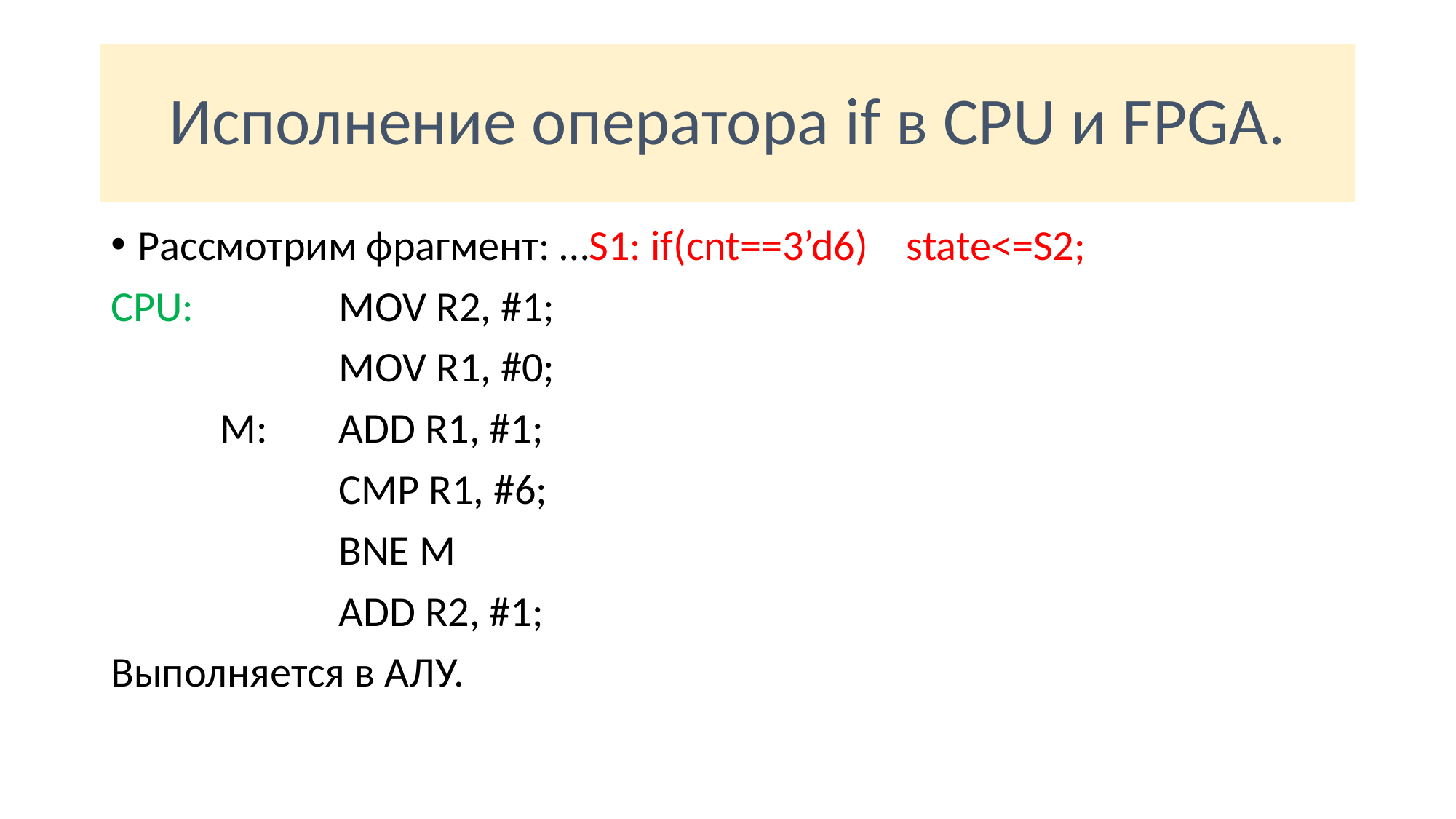

# Исполнение оператора if в CPU и FPGA.
Рассмотрим фрагмент: …S1: if(cnt==3’d6)    state<=S2;
CPU:     	 MOV R2, #1;
		 MOV R1, #0;
	M:	 ADD R1, #1;
		 CMP R1, #6;
		 BNE M
		 ADD R2, #1;
Выполняется в АЛУ.